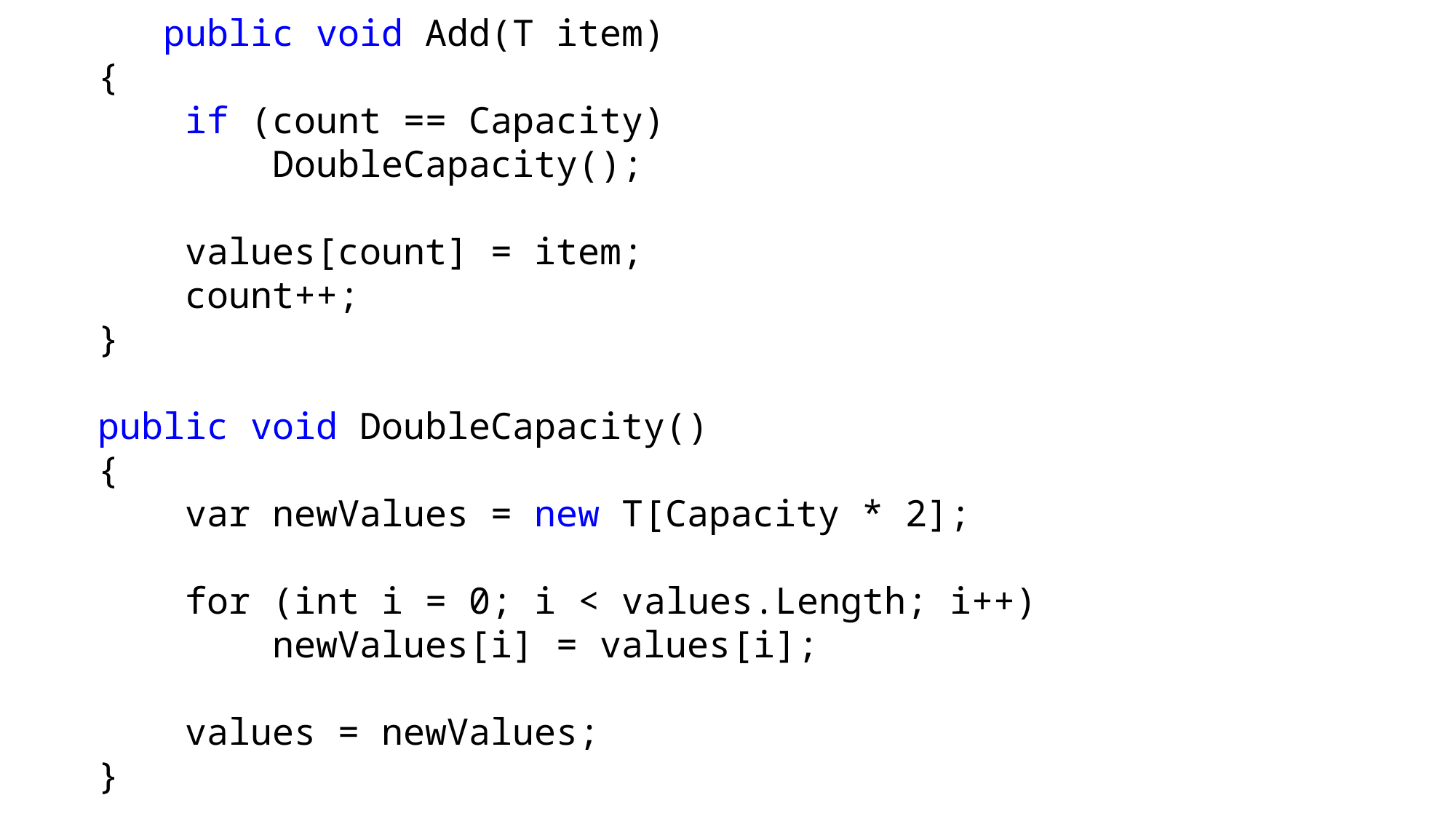

public void Add(T item)
    {
        if (count == Capacity)
            DoubleCapacity();

        values[count] = item;
        count++;
    }

    public void DoubleCapacity()
    {
        var newValues = new T[Capacity * 2];

        for (int i = 0; i < values.Length; i++)
            newValues[i] = values[i];

        values = newValues;
    }